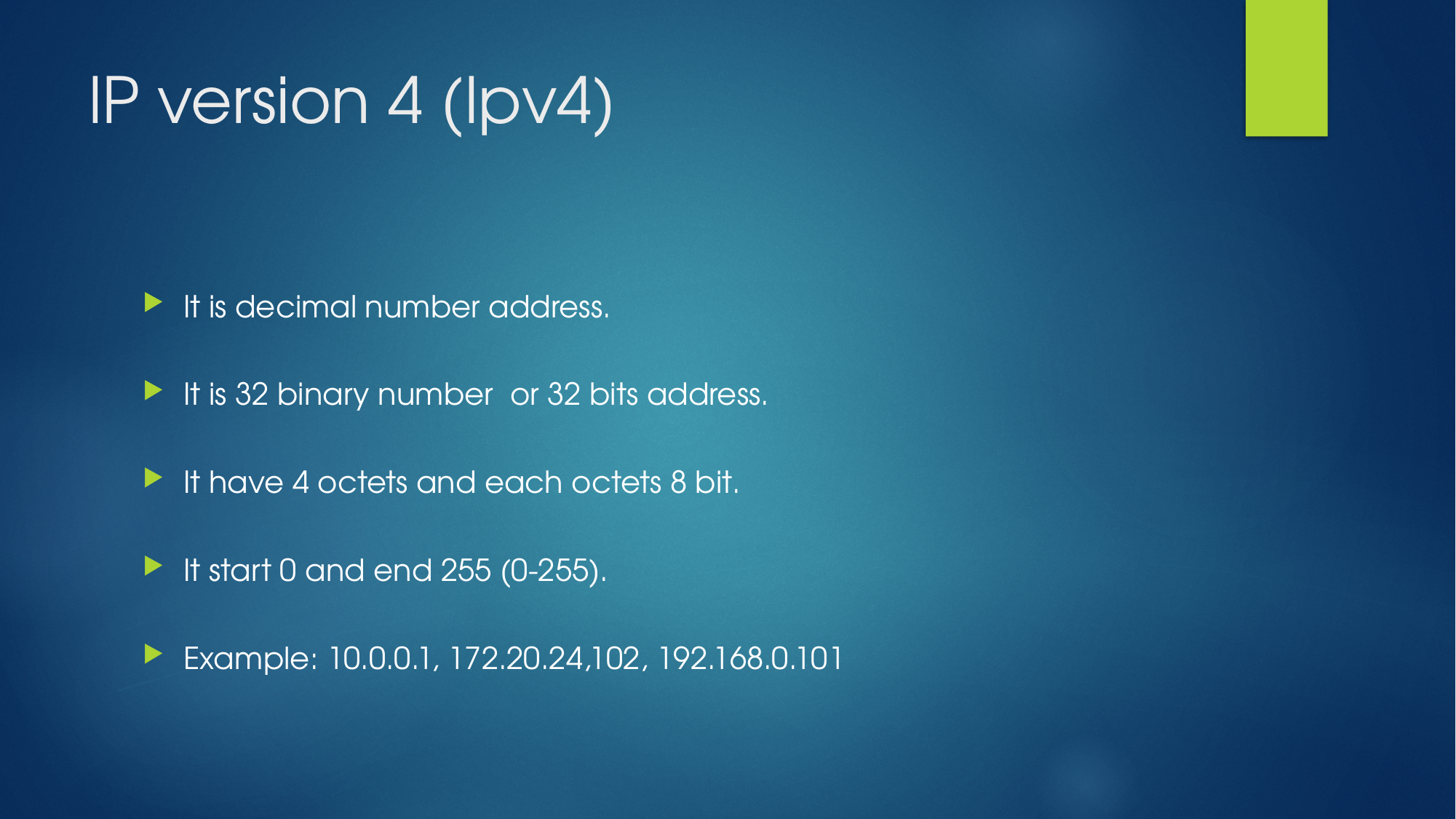

# IP version 4 (Ipv4)
It is decimal number address.
It is 32 binary number  or 32 bits address.
It have 4 octets and each octets 8 bit.
It start 0 and end 255 (0-255).
Example: 10.0.0.1, 172.20.24,102, 192.168.0.101